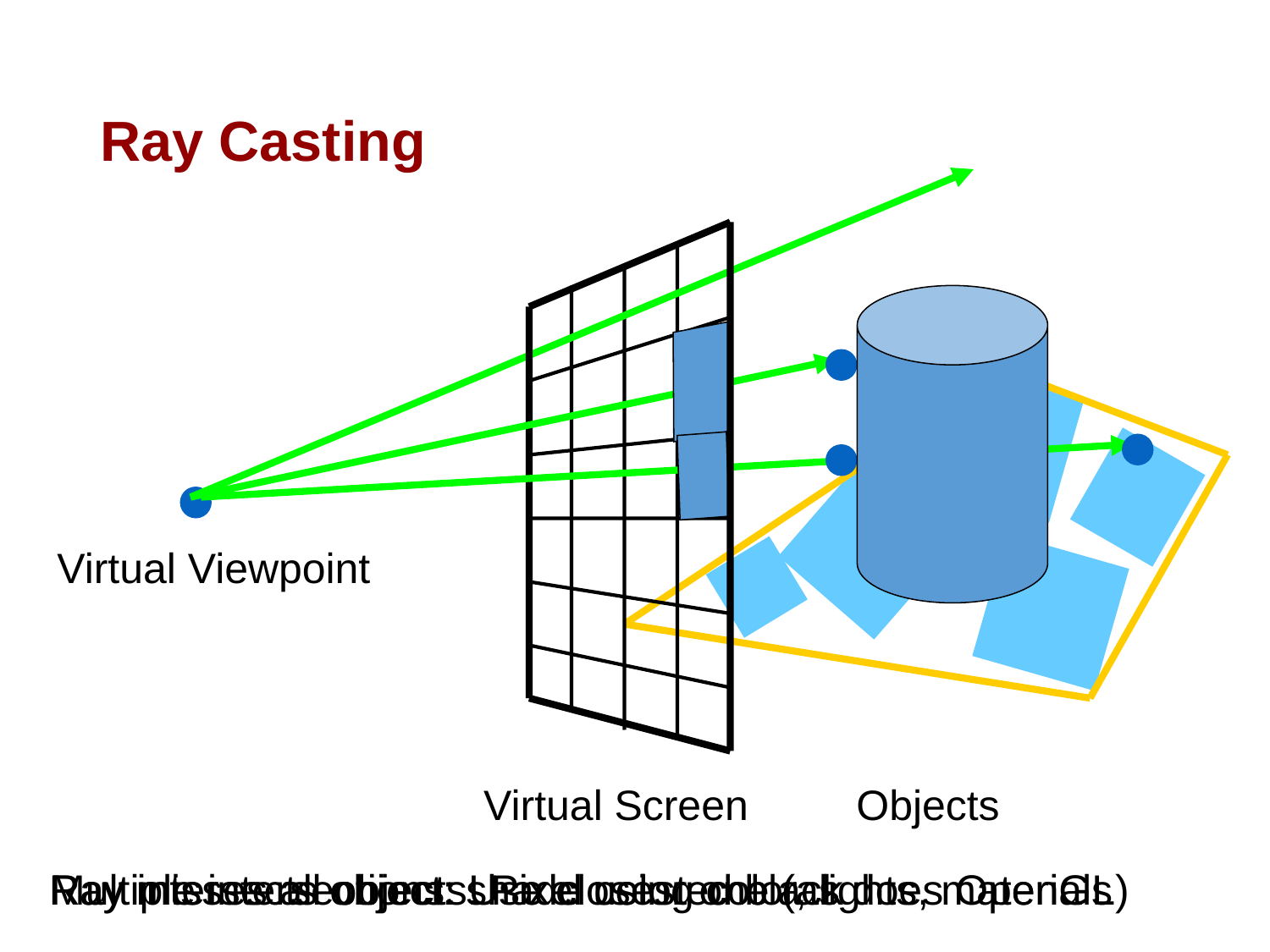

# Ray Casting

Virtual Viewpoint

Virtual Screen
Objects
Ray misses all objects: Pixel colored black
Ray intersects object: shade using color, lights, materials
Multiple intersections: Use closest one (as does OpenGL)